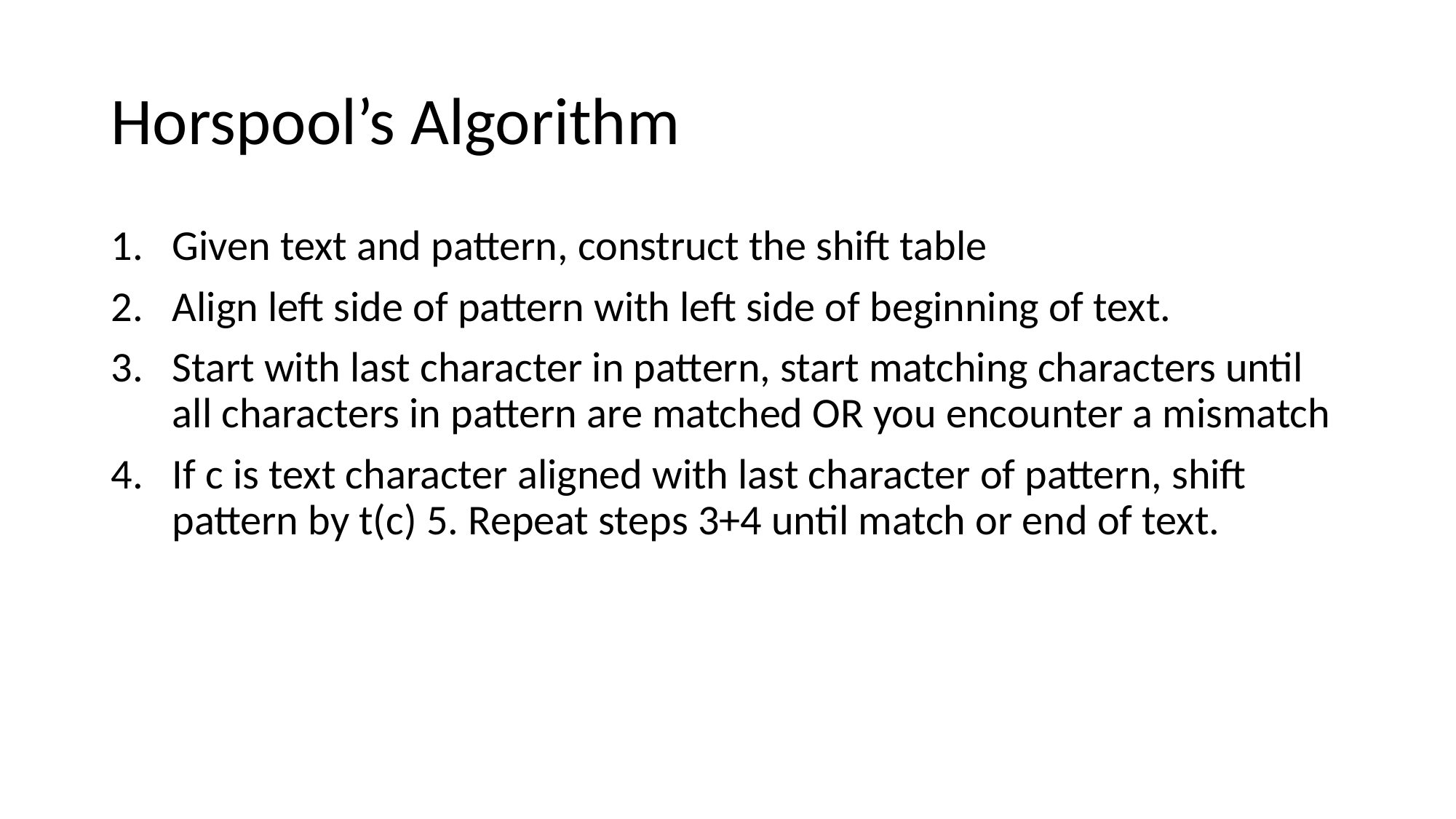

# Horspool’s Algorithm
Given text and pattern, construct the shift table
Align left side of pattern with left side of beginning of text.
Start with last character in pattern, start matching characters until all characters in pattern are matched OR you encounter a mismatch
If c is text character aligned with last character of pattern, shift pattern by t(c) 5. Repeat steps 3+4 until match or end of text.